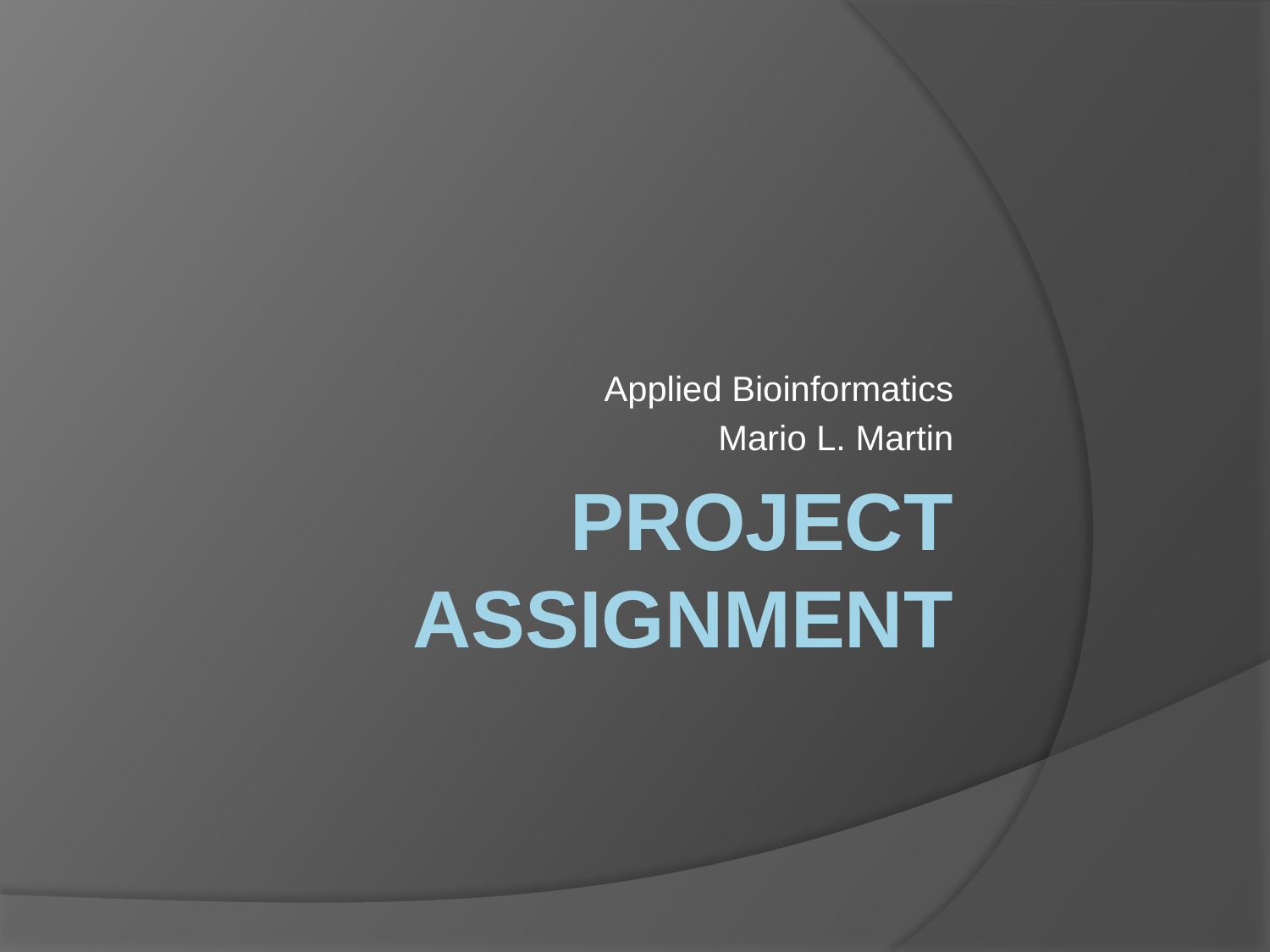

Applied Bioinformatics
Mario L. Martin
# Project Assignment